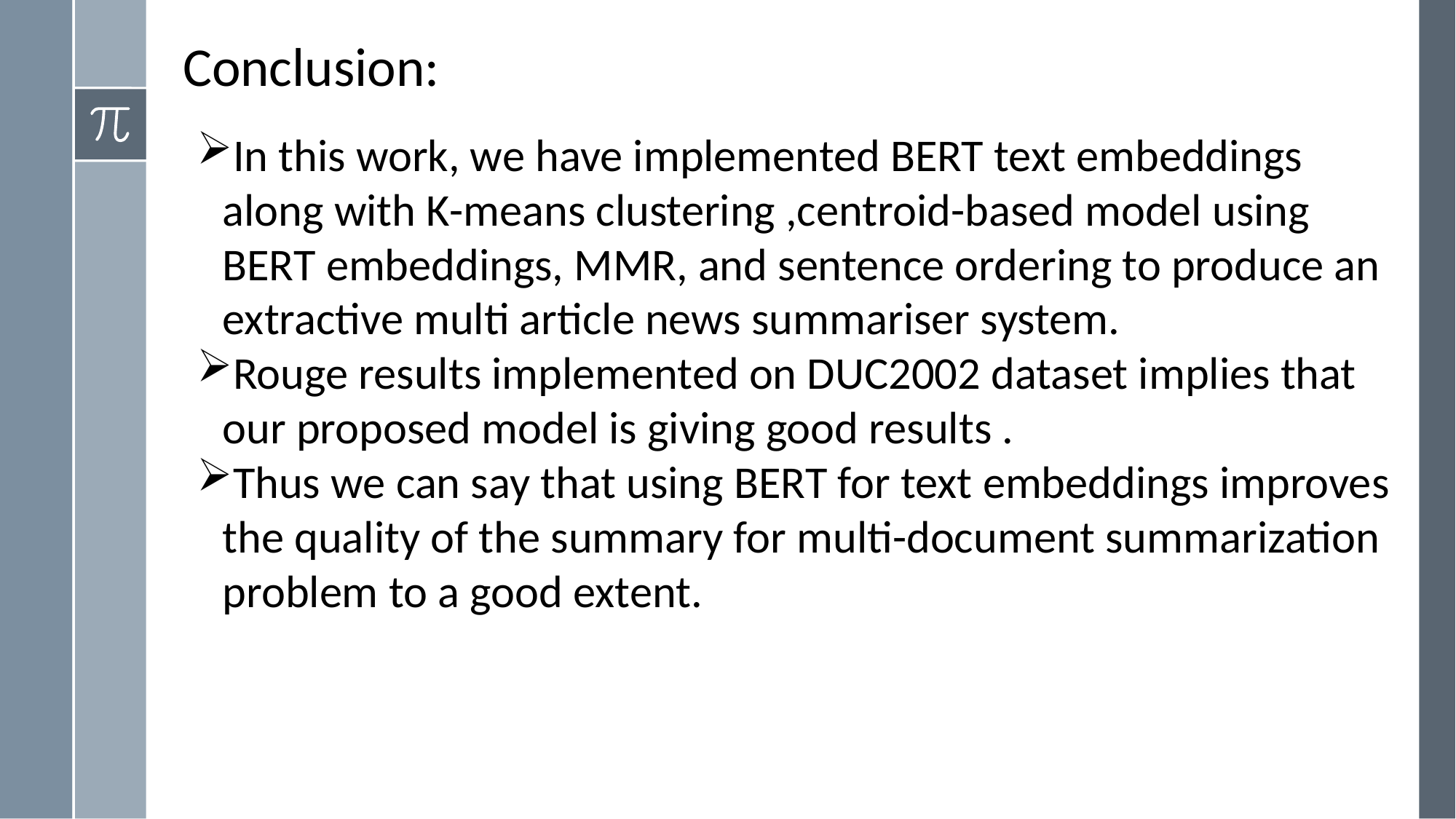

Conclusion:
In this work, we have implemented BERT text embeddings along with K-means clustering ,centroid-based model using BERT embeddings, MMR, and sentence ordering to produce an extractive multi article news summariser system.
Rouge results implemented on DUC2002 dataset implies that our proposed model is giving good results .
Thus we can say that using BERT for text embeddings improves the quality of the summary for multi-document summarization problem to a good extent.